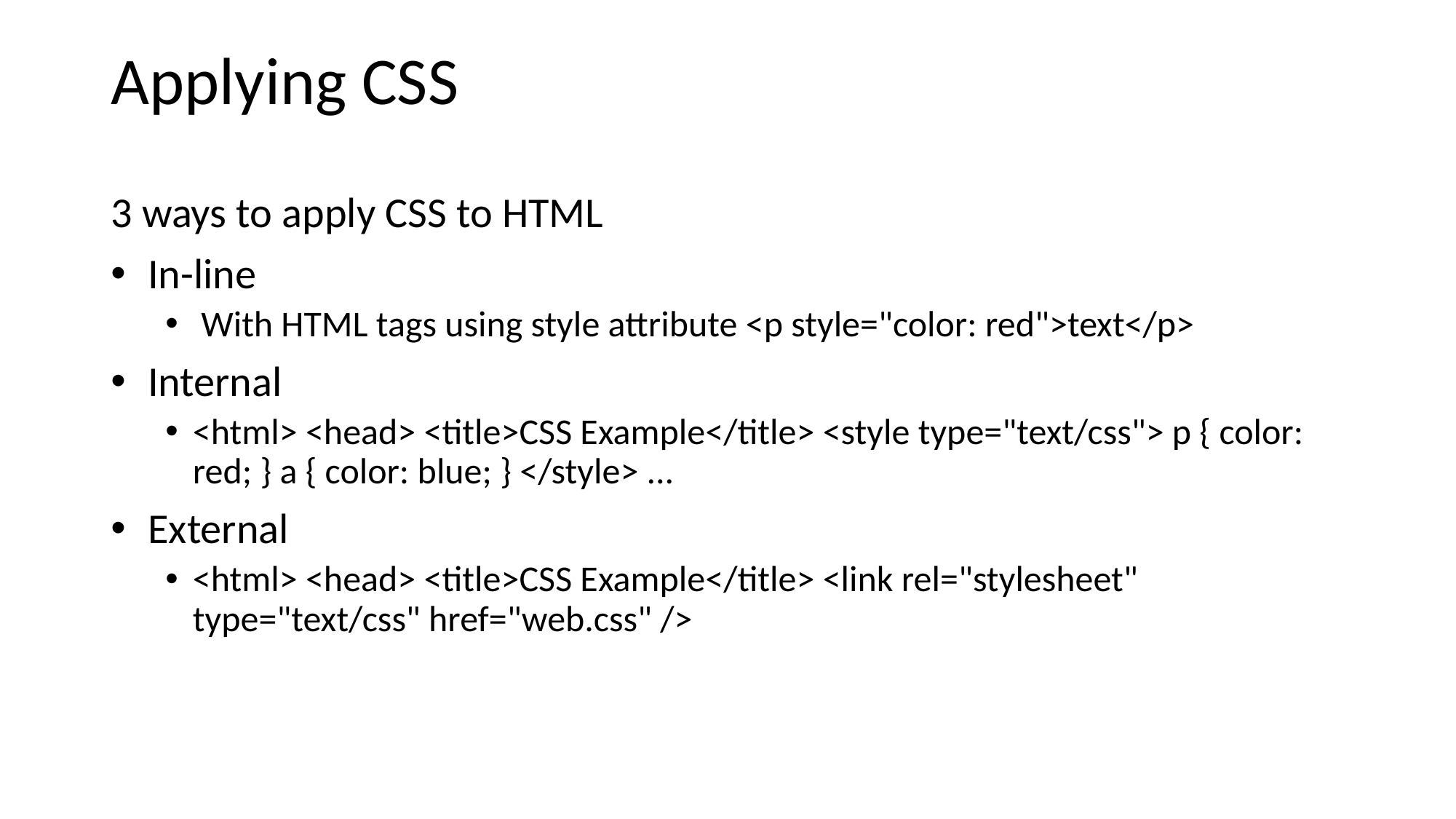

# Applying CSS
3 ways to apply CSS to HTML
 In-line
 With HTML tags using style attribute <p style="color: red">text</p>
 Internal
<html> <head> <title>CSS Example</title> <style type="text/css"> p { color: red; } a { color: blue; } </style> ...
 External
<html> <head> <title>CSS Example</title> <link rel="stylesheet" type="text/css" href="web.css" />